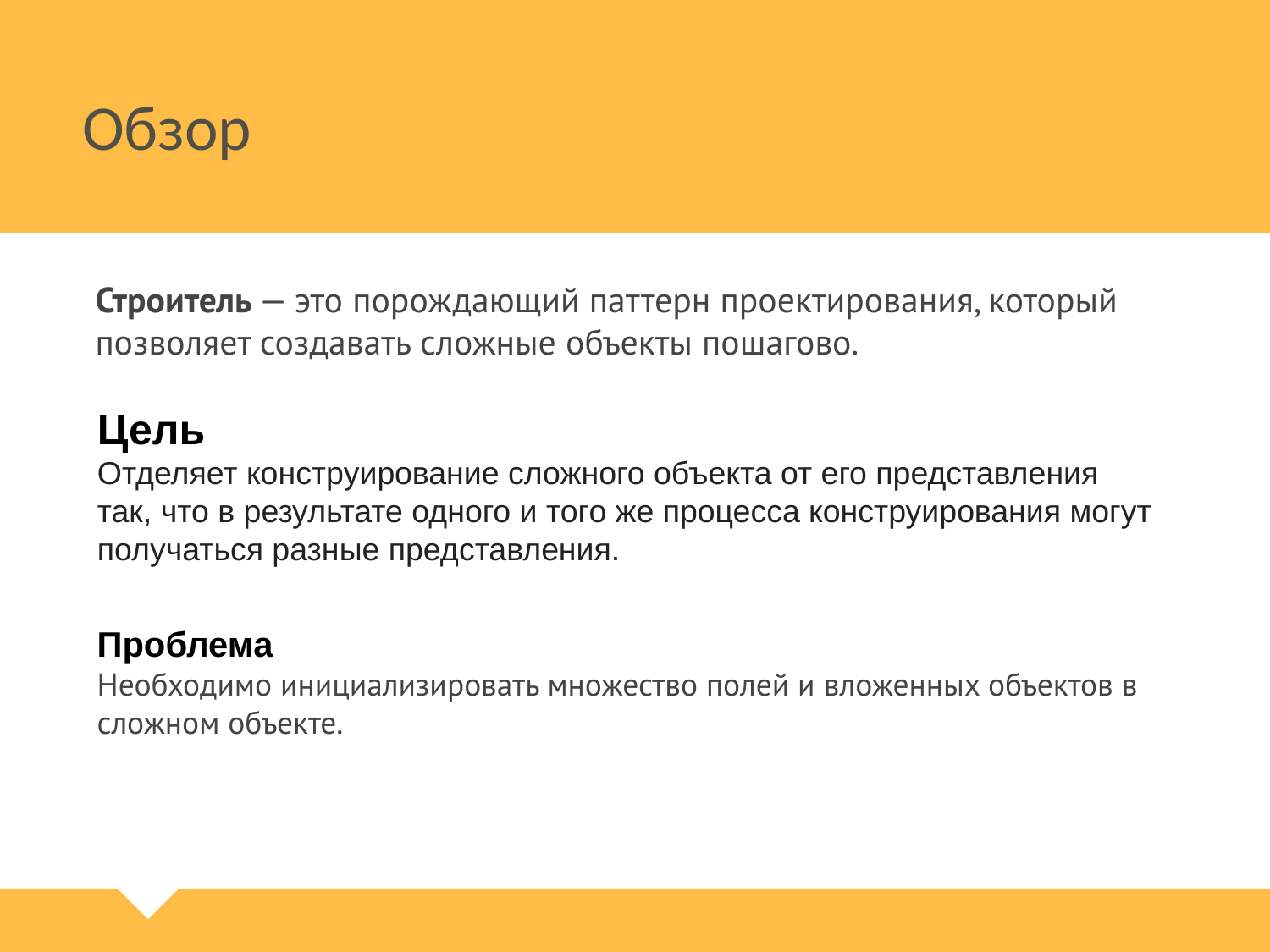

# Обзор
Строитель — это порождающий паттерн проектирования, который позволяет создавать сложные объекты пошагово.
Цель
Отделяет конструирование сложного объекта от его представления так, что в результате одного и того же процесса конструирования могут получаться разные представления.
Проблема
Необходимо инициализировать множество полей и вложенных объектов в сложном объекте.